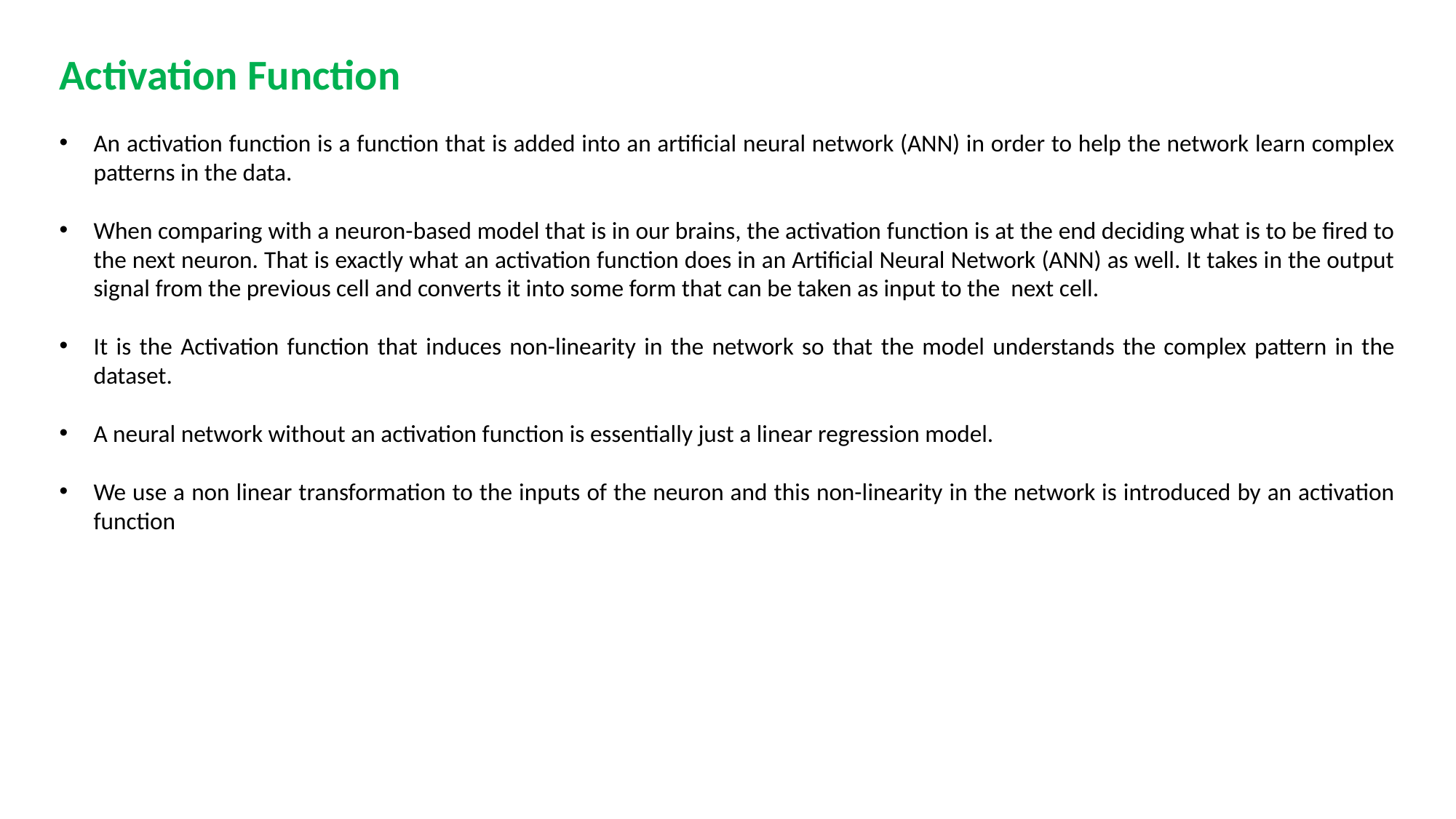

Activation Function

An activation function is a function that is added into an artificial neural network (ANN) in order to help the network learn complex patterns in the data.

When comparing with a neuron-based model that is in our brains, the activation function is at the end deciding what is to be fired to the next neuron. That is exactly what an activation function does in an Artificial Neural Network (ANN) as well. It takes in the output signal from the previous cell and converts it into some form that can be taken as input to the  next cell.

It is the Activation function that induces non-linearity in the network so that the model understands the complex pattern in the dataset.

A neural network without an activation function is essentially just a linear regression model.

We use a non linear transformation to the inputs of the neuron and this non-linearity in the network is introduced by an activation function